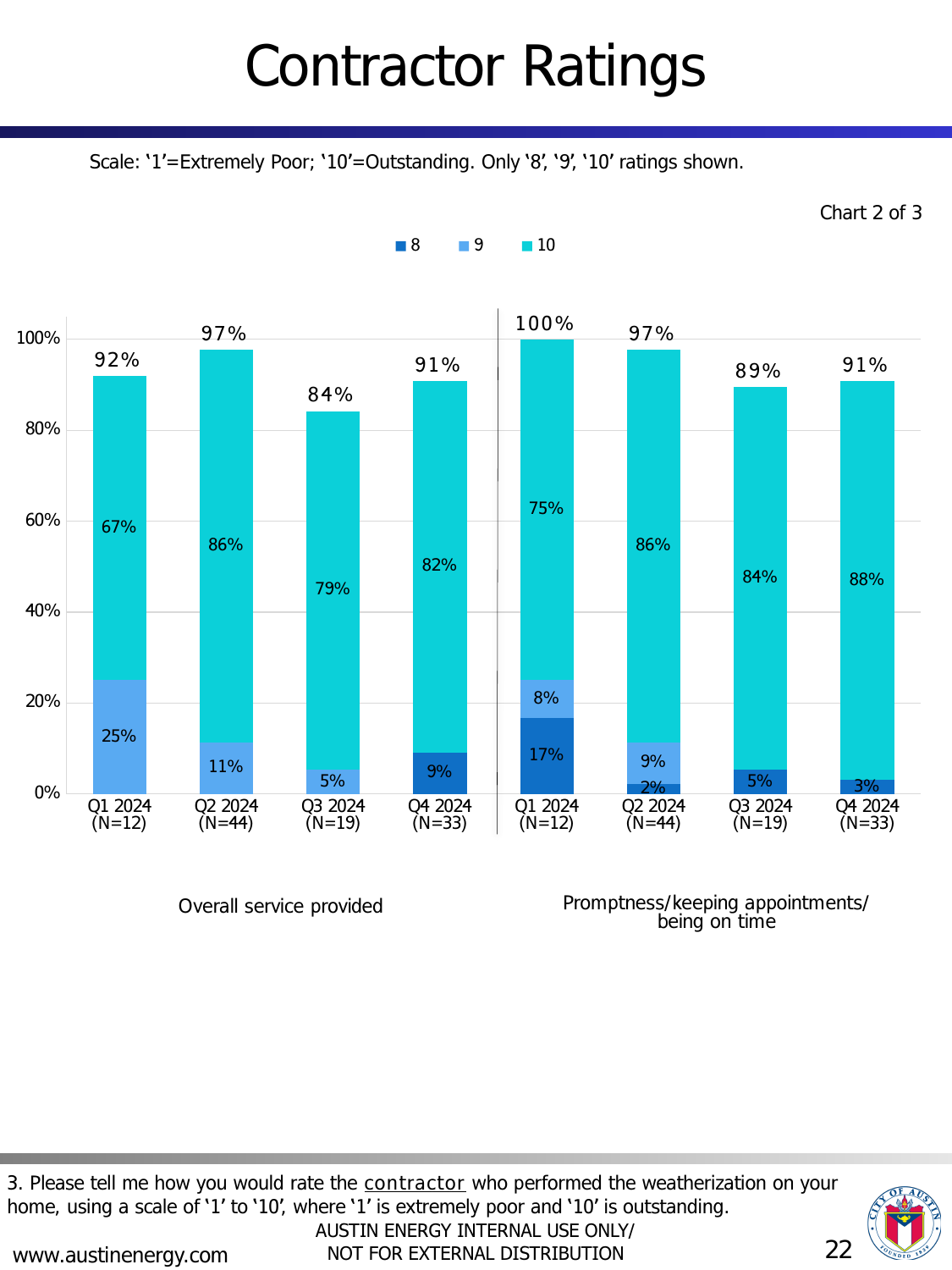

# Contractor Ratings
Scale: ‘1’=Extremely Poor; ‘10’=Outstanding. Only ‘8’, ‘9’, ‘10’ ratings shown.
Chart 2 of 3

### Chart

| Category | 8 | 9 | 10 | sum of displayed values |
|---|---|---|---|---|
| Q1 2024
(N=12) | None | 0.25 | 0.67 | 0.92 |
| Q2 2024
(N=44) | None | 0.11363636363636363 | 0.8636363636363636 | 0.97 |
| Q3 2024
(N=19) | None | 0.05263157894736842 | 0.7894736842105263 | 0.8400000000000001 |
| Q4 2024
(N=33) | 0.09090909090909091 | None | 0.8181818181818182 | 0.9090909090909092 |
| Q1 2024
(N=12) | 0.16666666666666663 | 0.08333333333333331 | 0.75 | 1.0 |
| Q2 2024
(N=44) | 0.02272727272727273 | 0.09090909090909093 | 0.8636363636363636 | 0.97 |
| Q3 2024
(N=19) | 0.05263157894736842 | None | 0.8421052631578947 | 0.89 |
| Q4 2024
(N=33) | 0.030303030303030304 | None | 0.8787878787878788 | 0.9090909090909091 |
3. Please tell me how you would rate the contractor who performed the weatherization on your home, using a scale of ‘1’ to ‘10’, where ‘1’ is extremely poor and ‘10’ is outstanding.
22